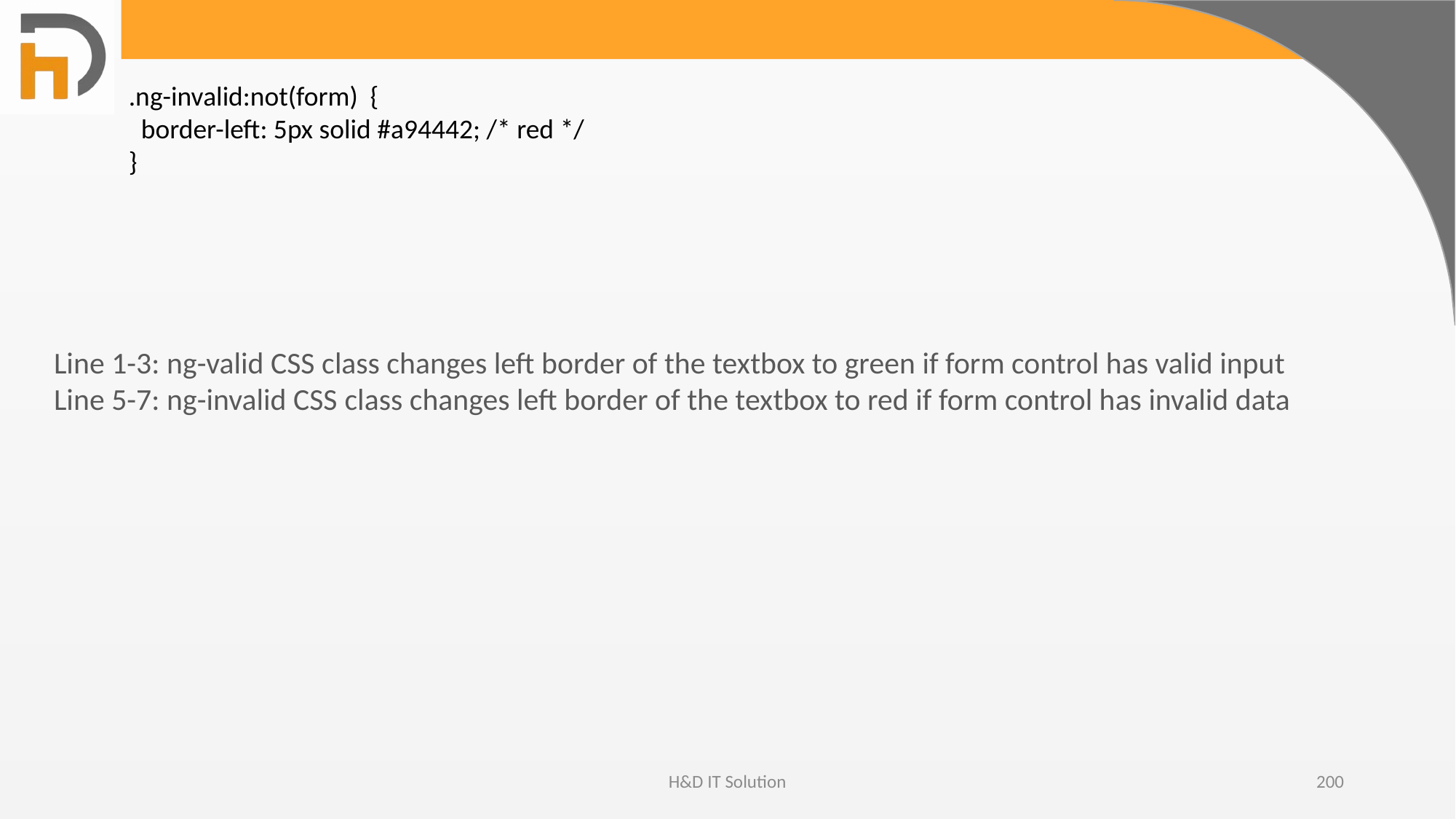

.ng-invalid:not(form)  {
  border-left: 5px solid #a94442; /* red */
}
Line 1-3: ng-valid CSS class changes left border of the textbox to green if form control has valid input
Line 5-7: ng-invalid CSS class changes left border of the textbox to red if form control has invalid data
H&D IT Solution
200